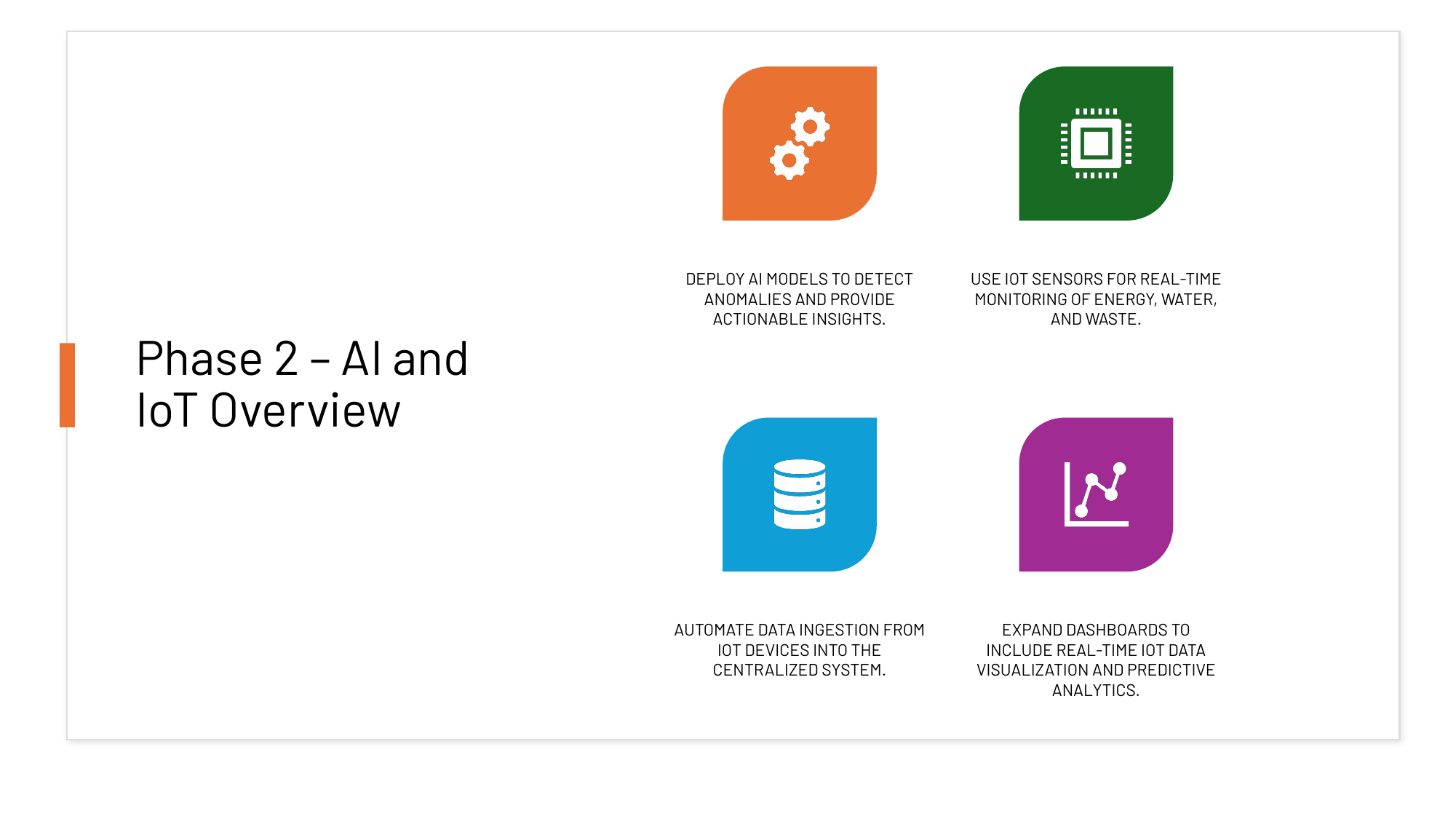

# Phase 2 – AI and IoT Overview
Deploy AI models to detect anomalies and provide actionable insights.
Use IoT sensors for real-time monitoring of energy, water, and waste.
Automate data ingestion from IoT devices into the centralized system.
Expand dashboards to include real-time IoT data visualization and predictive analytics.